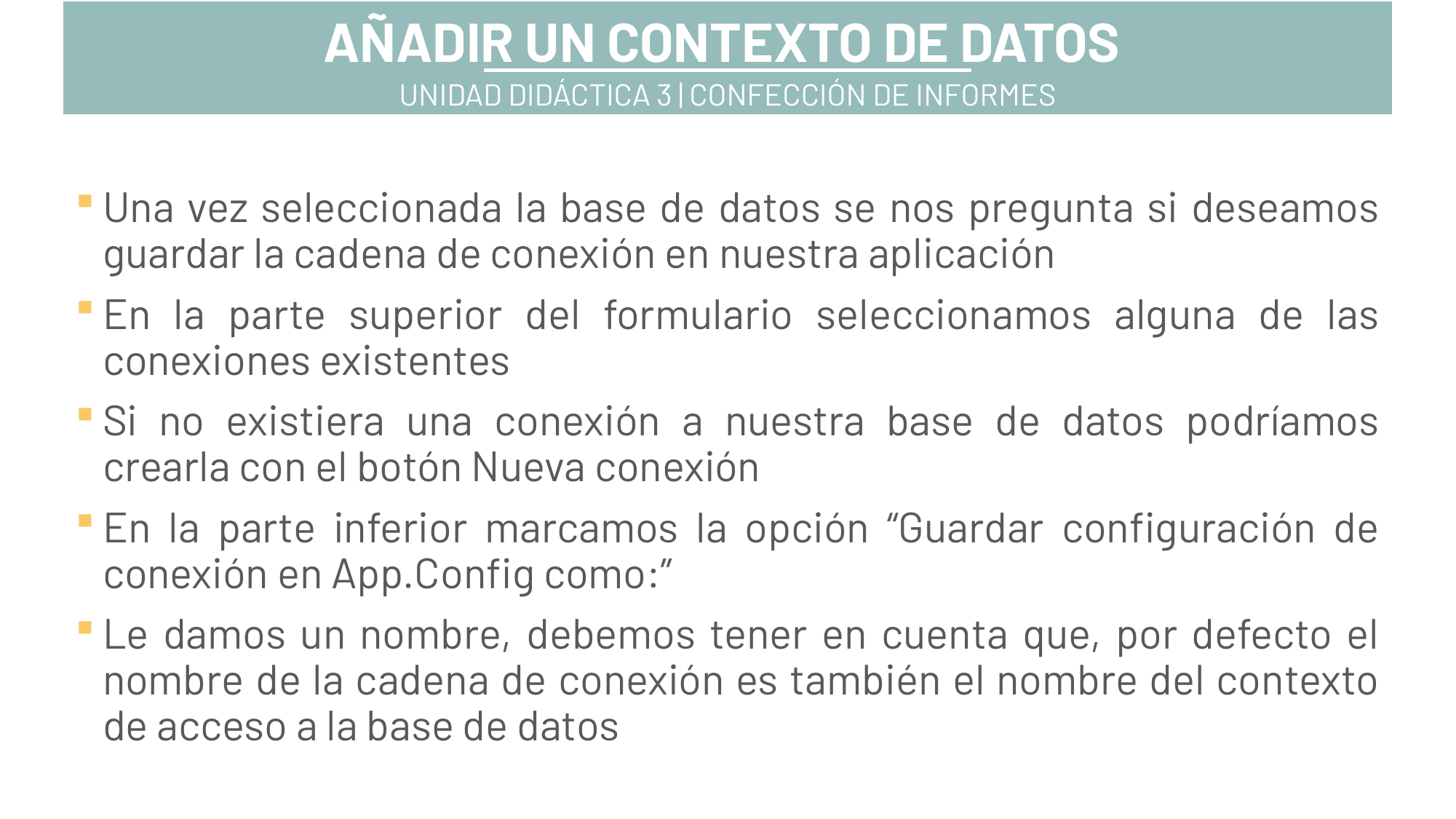

AÑADIR UN CONTEXTO DE DATOS
UNIDAD DIDÁCTICA 3 | CONFECCIÓN DE INFORMES
Una vez seleccionada la base de datos se nos pregunta si deseamos guardar la cadena de conexión en nuestra aplicación
En la parte superior del formulario seleccionamos alguna de las conexiones existentes
Si no existiera una conexión a nuestra base de datos podríamos crearla con el botón Nueva conexión
En la parte inferior marcamos la opción “Guardar configuración de conexión en App.Config como:”
Le damos un nombre, debemos tener en cuenta que, por defecto el nombre de la cadena de conexión es también el nombre del contexto de acceso a la base de datos